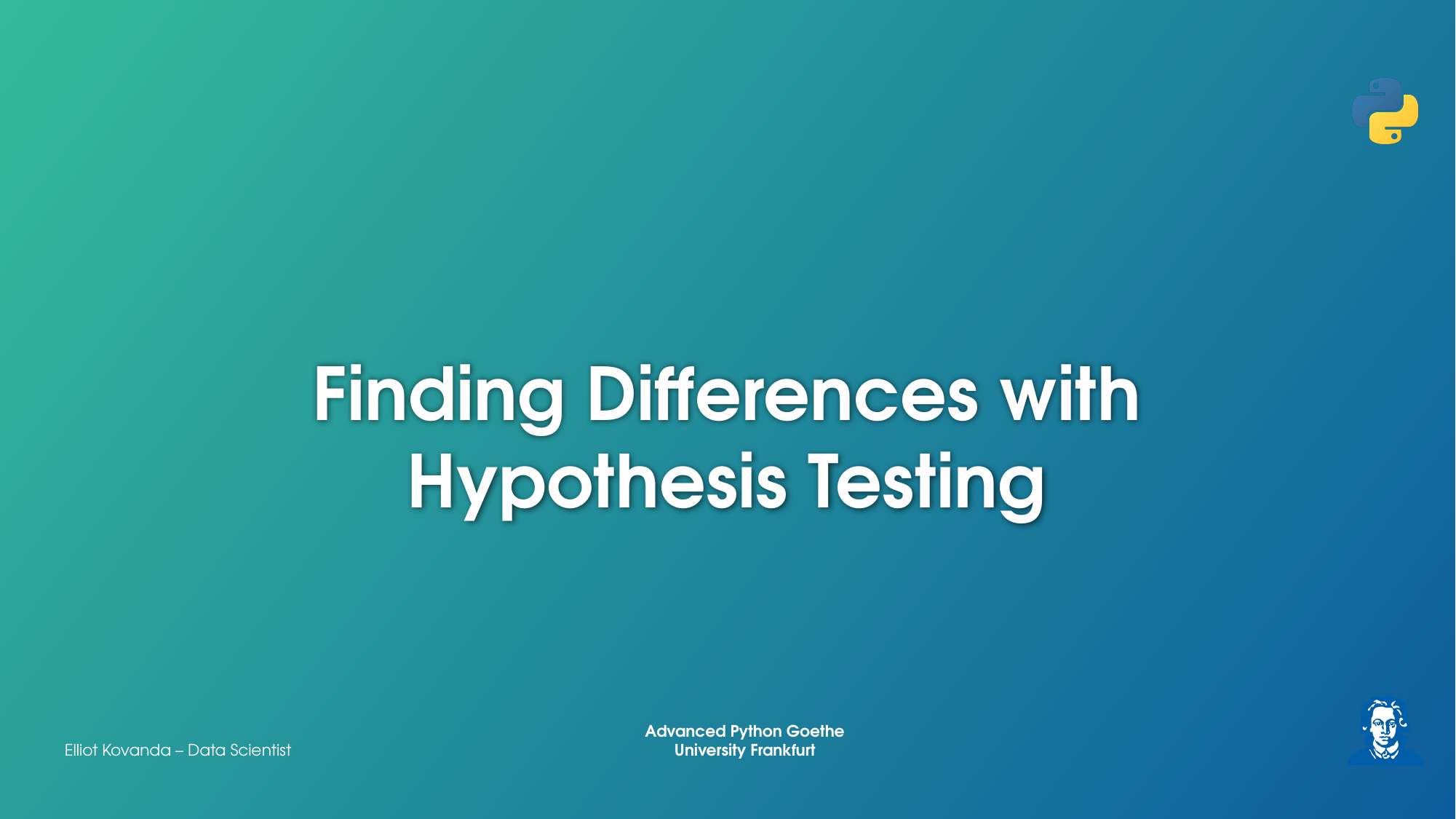

# Finding Differences with Hypothesis Testing

Elliot Kovanda – Data Scientist